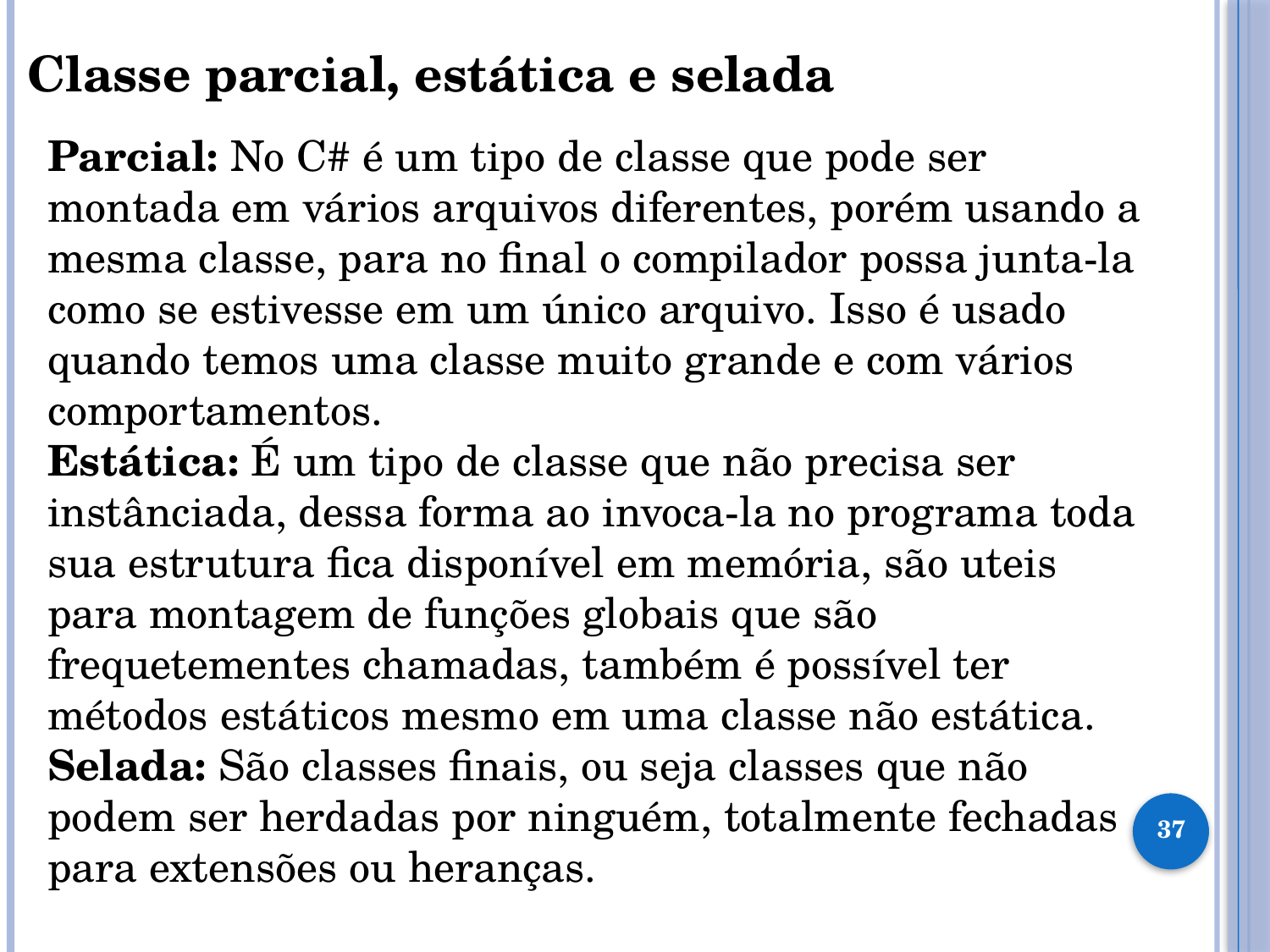

Classe parcial, estática e selada
Parcial: No C# é um tipo de classe que pode ser montada em vários arquivos diferentes, porém usando a mesma classe, para no final o compilador possa junta-la como se estivesse em um único arquivo. Isso é usado quando temos uma classe muito grande e com vários comportamentos.
Estática: É um tipo de classe que não precisa ser instânciada, dessa forma ao invoca-la no programa toda sua estrutura fica disponível em memória, são uteis para montagem de funções globais que são frequetementes chamadas, também é possível ter métodos estáticos mesmo em uma classe não estática.
Selada: São classes finais, ou seja classes que não podem ser herdadas por ninguém, totalmente fechadas para extensões ou heranças.

37